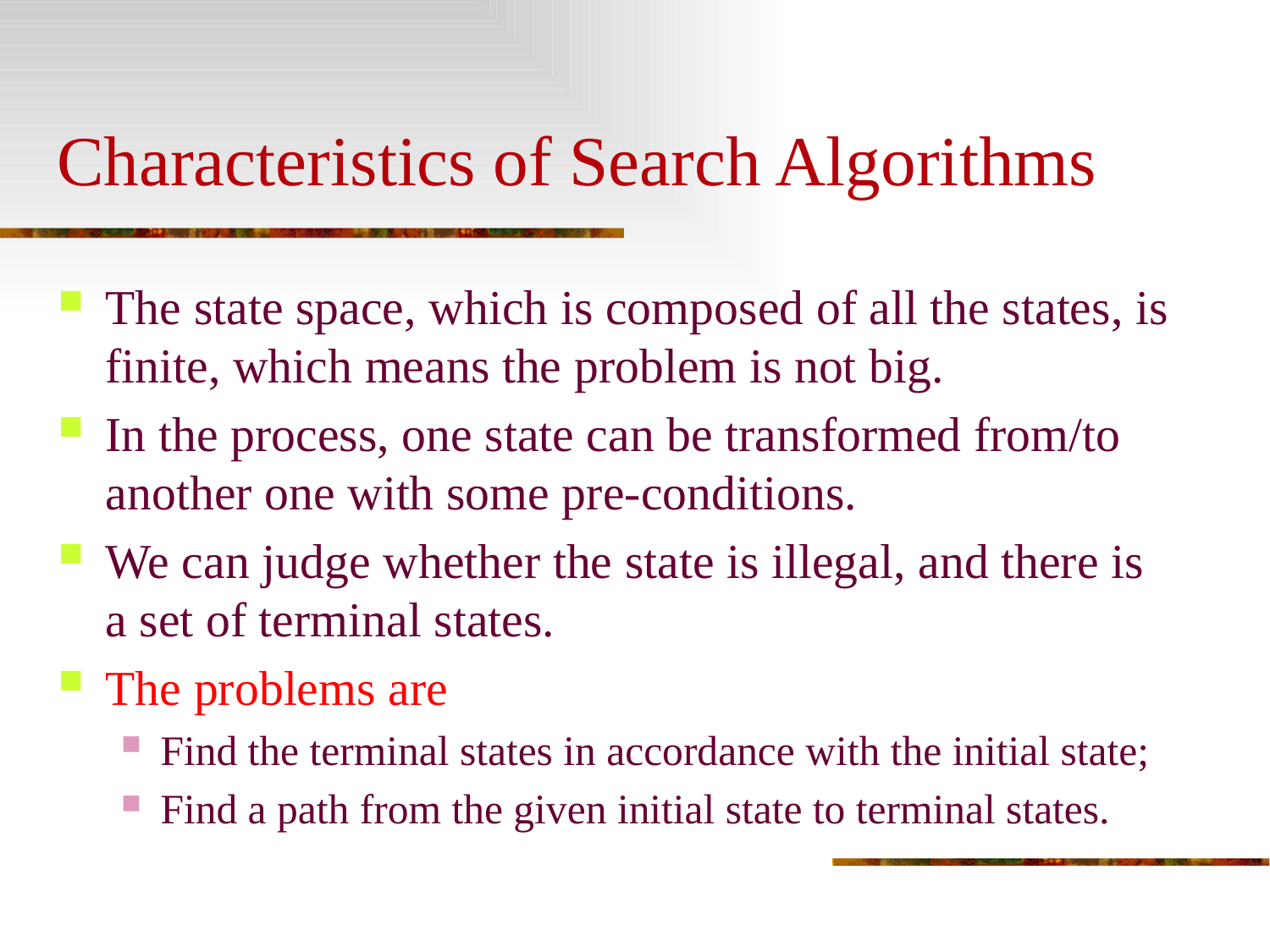

Characteristics of Search Algorithms
The state space, which is composed of all the states, is finite, which means the problem is not big.
In the process, one state can be transformed from/to another one with some pre-conditions.
We can judge whether the state is illegal, and there is a set of terminal states.
The problems are
Find the terminal states in accordance with the initial state;
Find a path from the given initial state to terminal states.